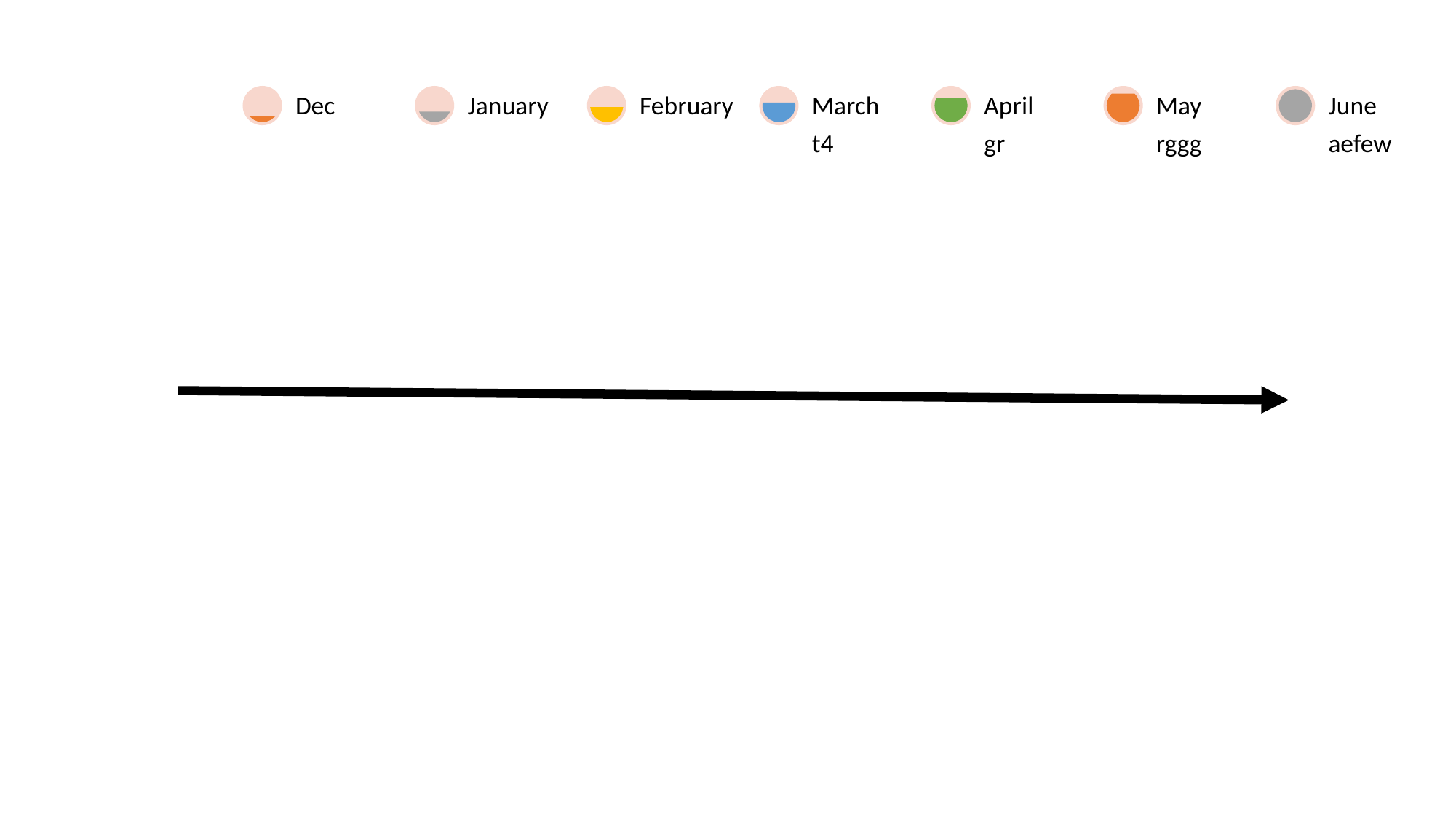

Dec

January

February
t4
March
gr
April
rggg
May
aefew
June